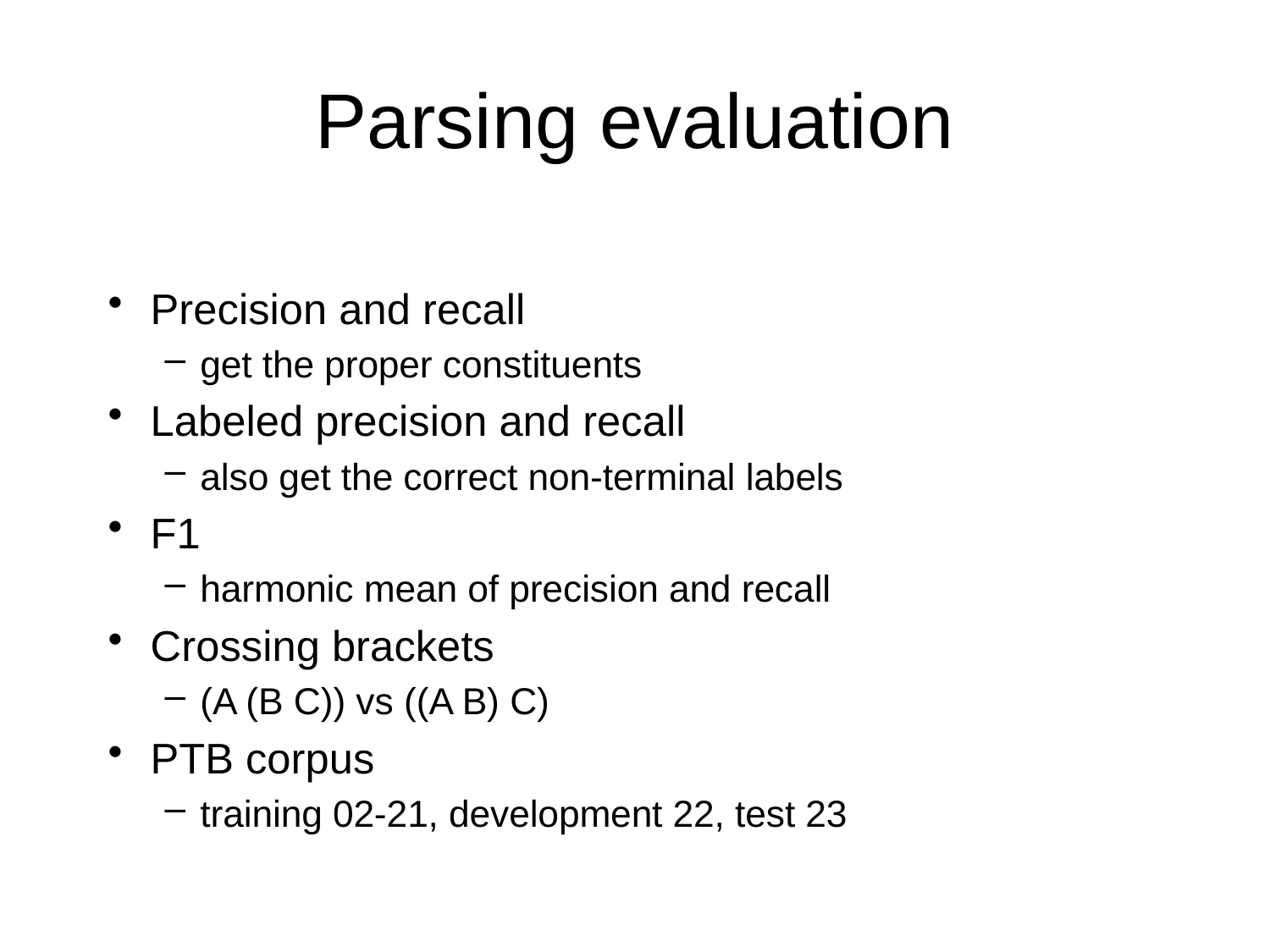

# Parsing evaluation
Precision and recall
get the proper constituents
Labeled precision and recall
also get the correct non-terminal labels
F1
harmonic mean of precision and recall
Crossing brackets
(A (B C)) vs ((A B) C)
PTB corpus
training 02-21, development 22, test 23